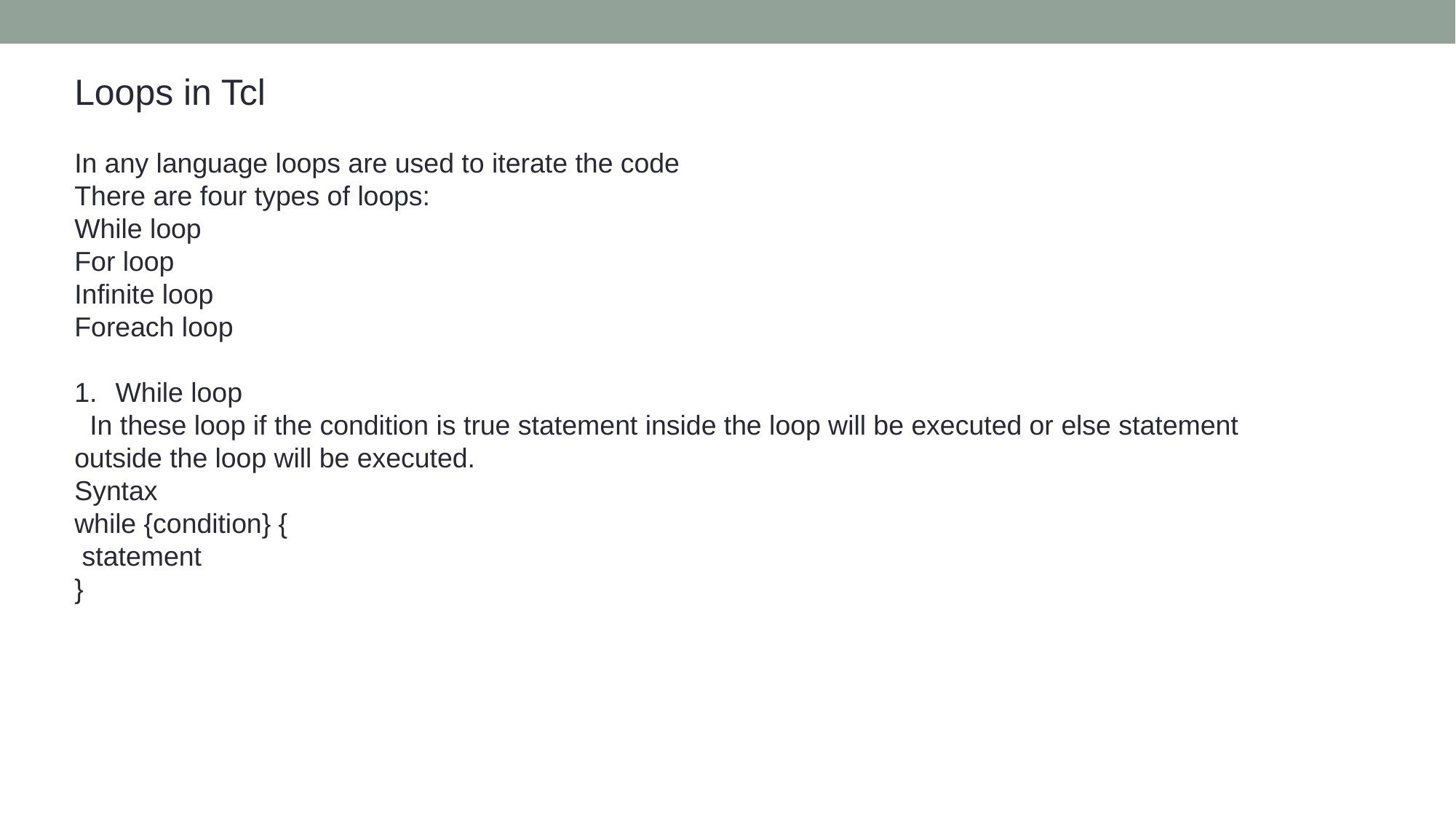

Loops in Tcl

In any language loops are used to iterate the code
There are four types of loops:
While loop
For loop
Infinite loop
Foreach loop

While loop
  In these loop if the condition is true statement inside the loop will be executed or else statement outside the loop will be executed.
Syntax
while {condition} {
 statement
}